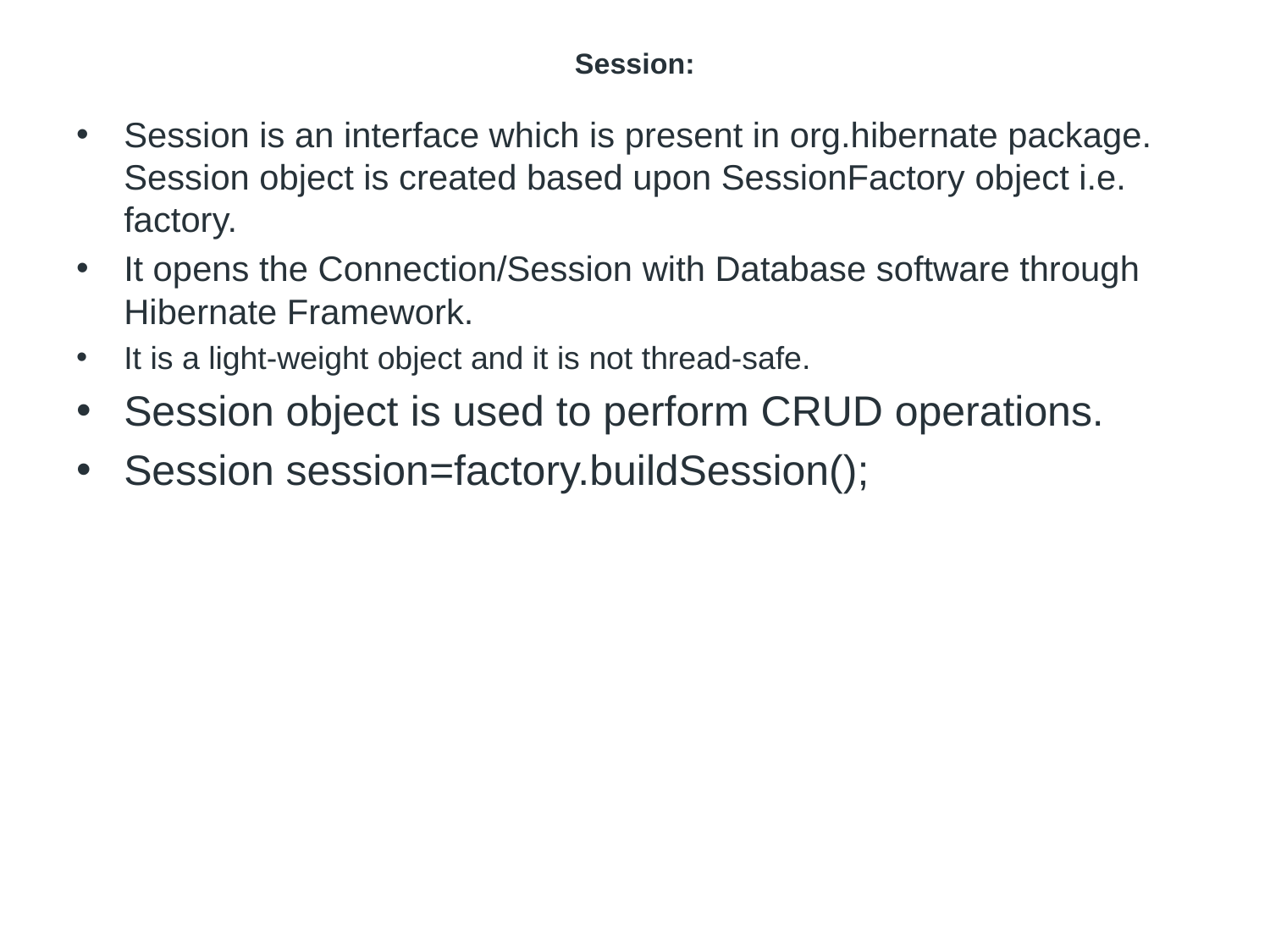

# Session:
Session is an interface which is present in org.hibernate package. Session object is created based upon SessionFactory object i.e. factory.
It opens the Connection/Session with Database software through Hibernate Framework.
It is a light-weight object and it is not thread-safe.
Session object is used to perform CRUD operations.
Session session=factory.buildSession();